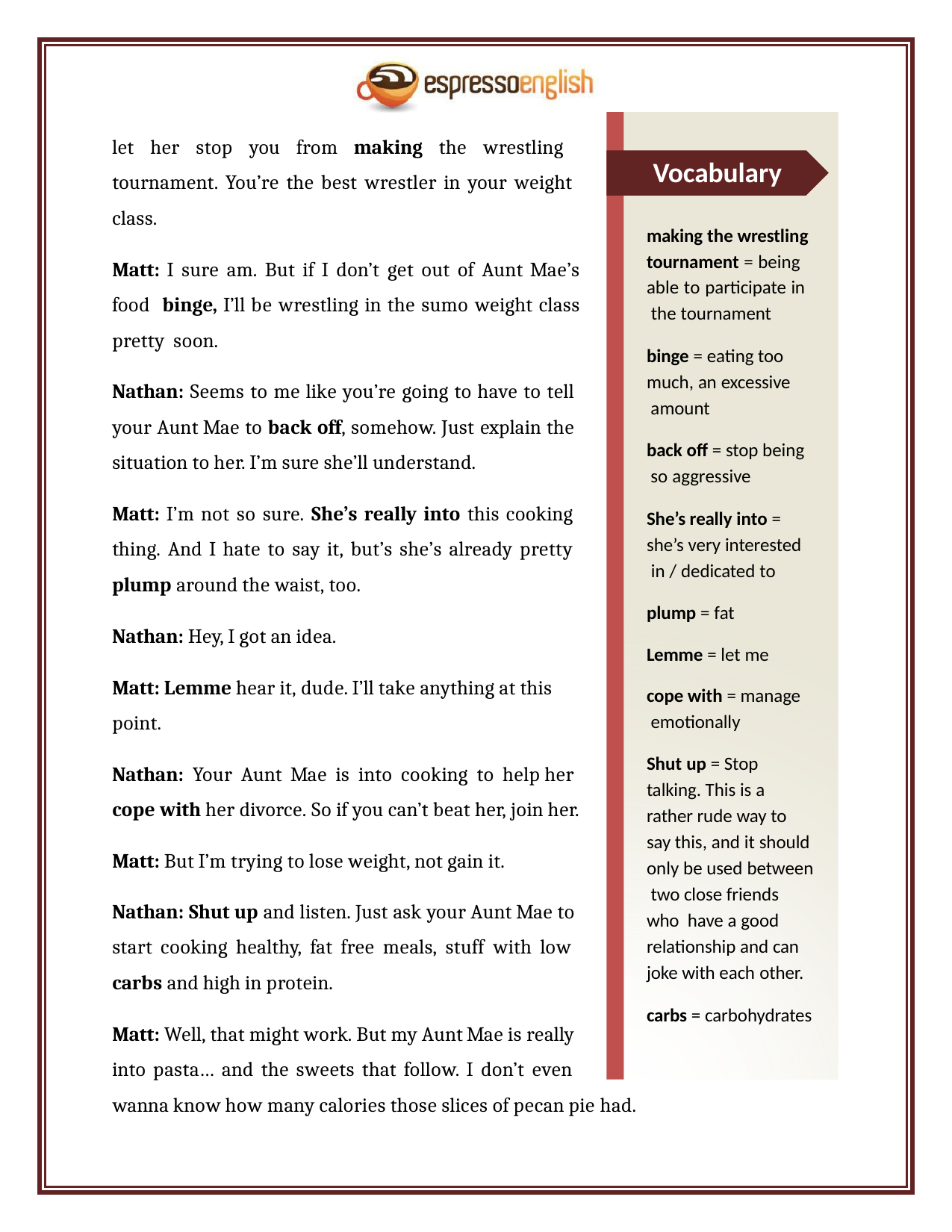

let her stop you from making the wrestling  tournament. You’re the best wrestler in your weight  class.

Vocabulary
making the wrestling
tournament = being  able to participate in  the tournament

Matt: I sure am. But if I don’t get out of Aunt Mae’s food  binge, I’ll be wrestling in the sumo weight class pretty  soon.
binge = eating too  much, an excessive  amount
Nathan: Seems to me like you’re going to have to tell  your Aunt Mae to back off, somehow. Just explain the  situation to her. I’m sure she’ll understand.
back off = stop being  so aggressive
Matt: I’m not so sure. She’s really into this cooking  thing. And I hate to say it, but’s she’s already pretty  plump around the waist, too.
She’s really into =  she’s very interested  in / dedicated to
plump = fat
Nathan: Hey, I got an idea.
Lemme = let me
Matt: Lemme hear it, dude. I’ll take anything at this  point.
cope with = manage  emotionally
Shut up = Stop  talking. This is a
rather rude way to  say this, and it should  only be used between  two close friends who  have a good  relationship and can  joke with each other.
Nathan:  Your  Aunt  Mae  is  into  cooking  to  help her
cope with her divorce. So if you can’t beat her, join her.
Matt: But I’m trying to lose weight, not gain it.
Nathan: Shut up and listen. Just ask your Aunt Mae to  start cooking healthy, fat free meals, stuff with low  carbs and high in protein.
carbs = carbohydrates
Matt: Well, that might work. But my Aunt Mae is really  into pasta… and the sweets that follow. I don’t even
wanna know how many calories those slices of pecan pie had.